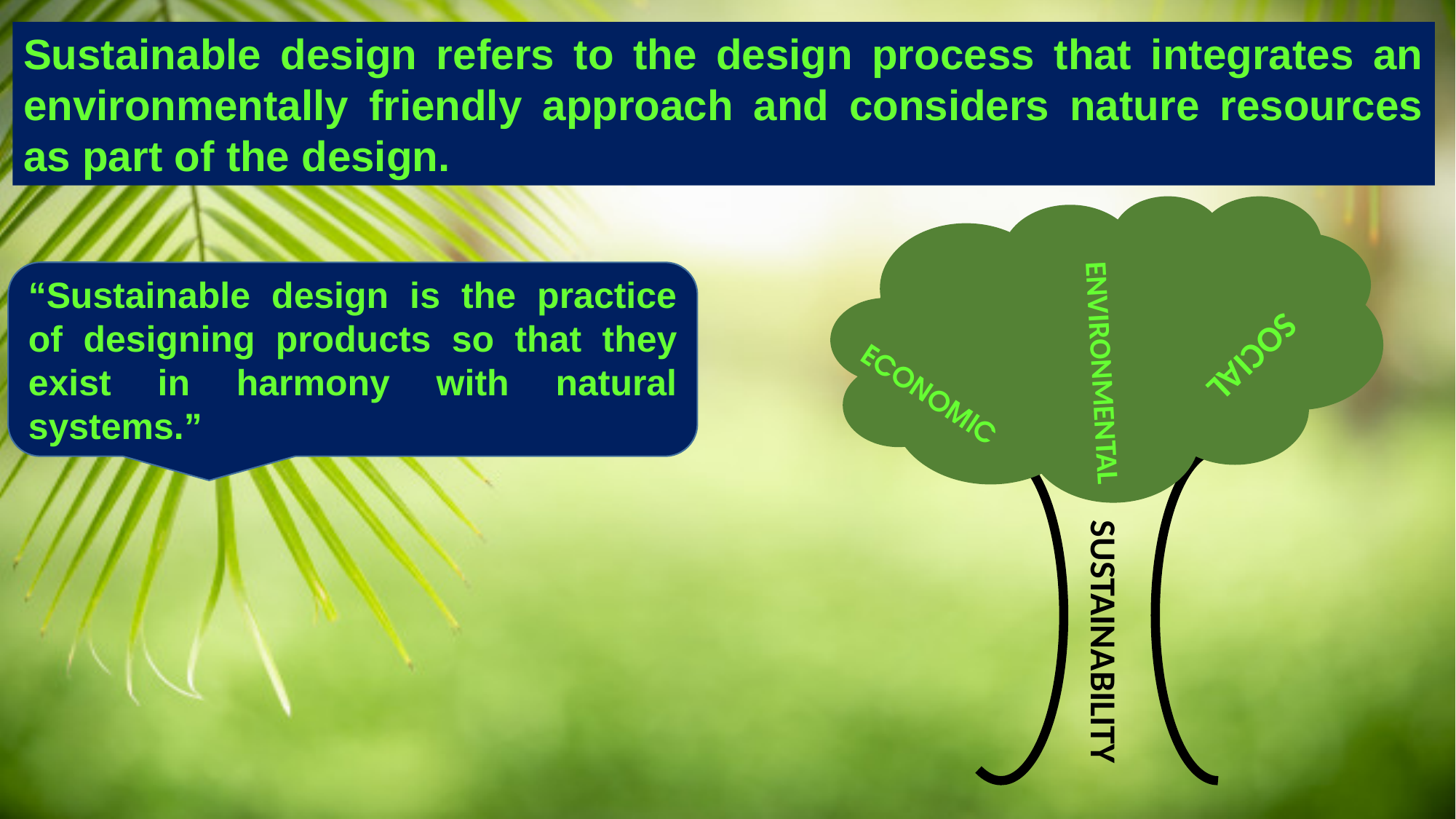

Sustainable design refers to the design process that integrates an environmentally friendly approach and considers nature resources as part of the design.

“Sustainable design is the practice of designing products so that they exist in harmony with natural systems.”
SOCIAL
ENVIRONMENTAL
ECONOMIC
SUSTAINABILITY